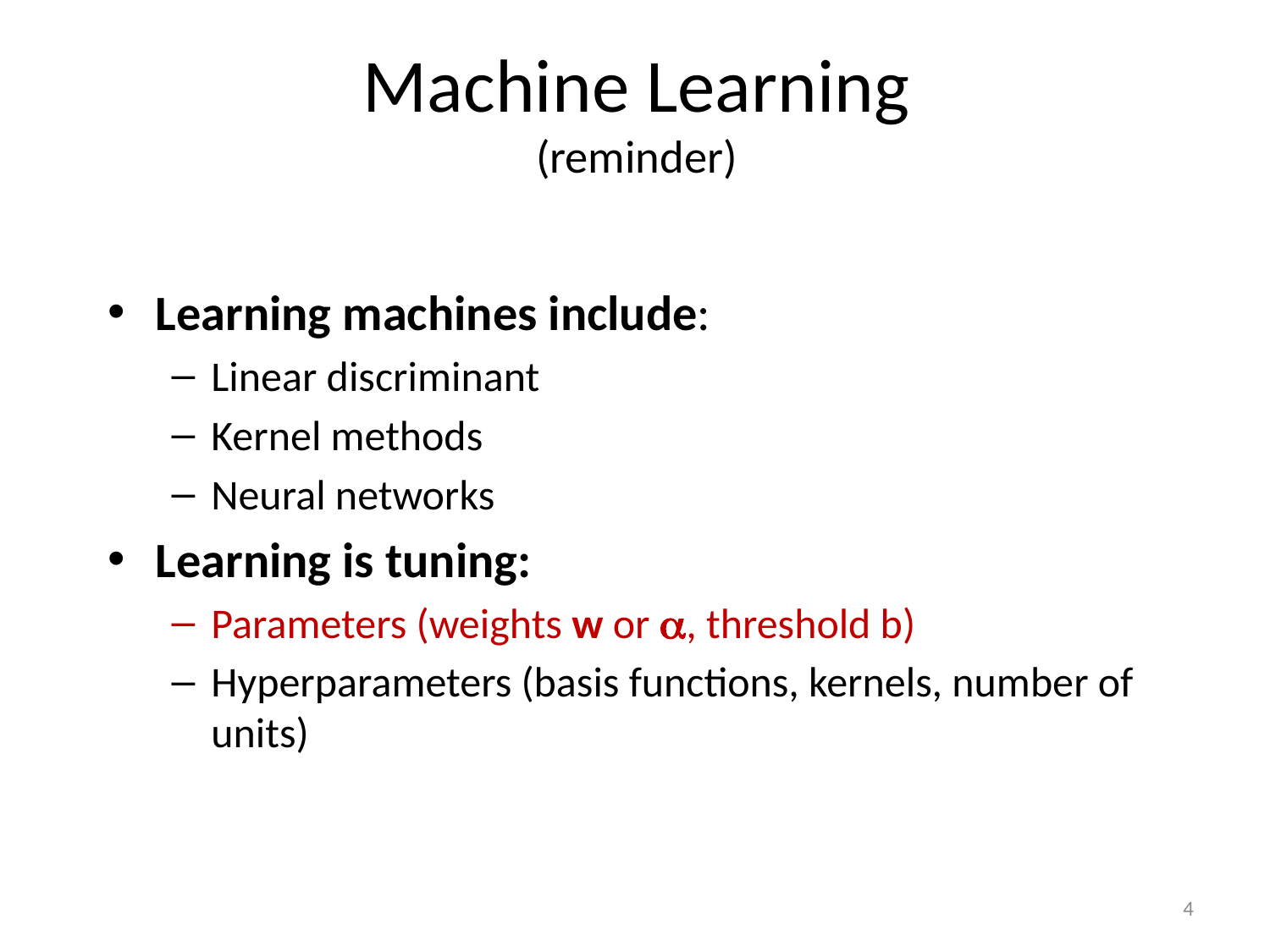

# Machine Learning (reminder)
Learning machines include:
Linear discriminant
Kernel methods
Neural networks
Learning is tuning:
Parameters (weights w or α, threshold b)
Hyperparameters (basis functions, kernels, number of units)
4